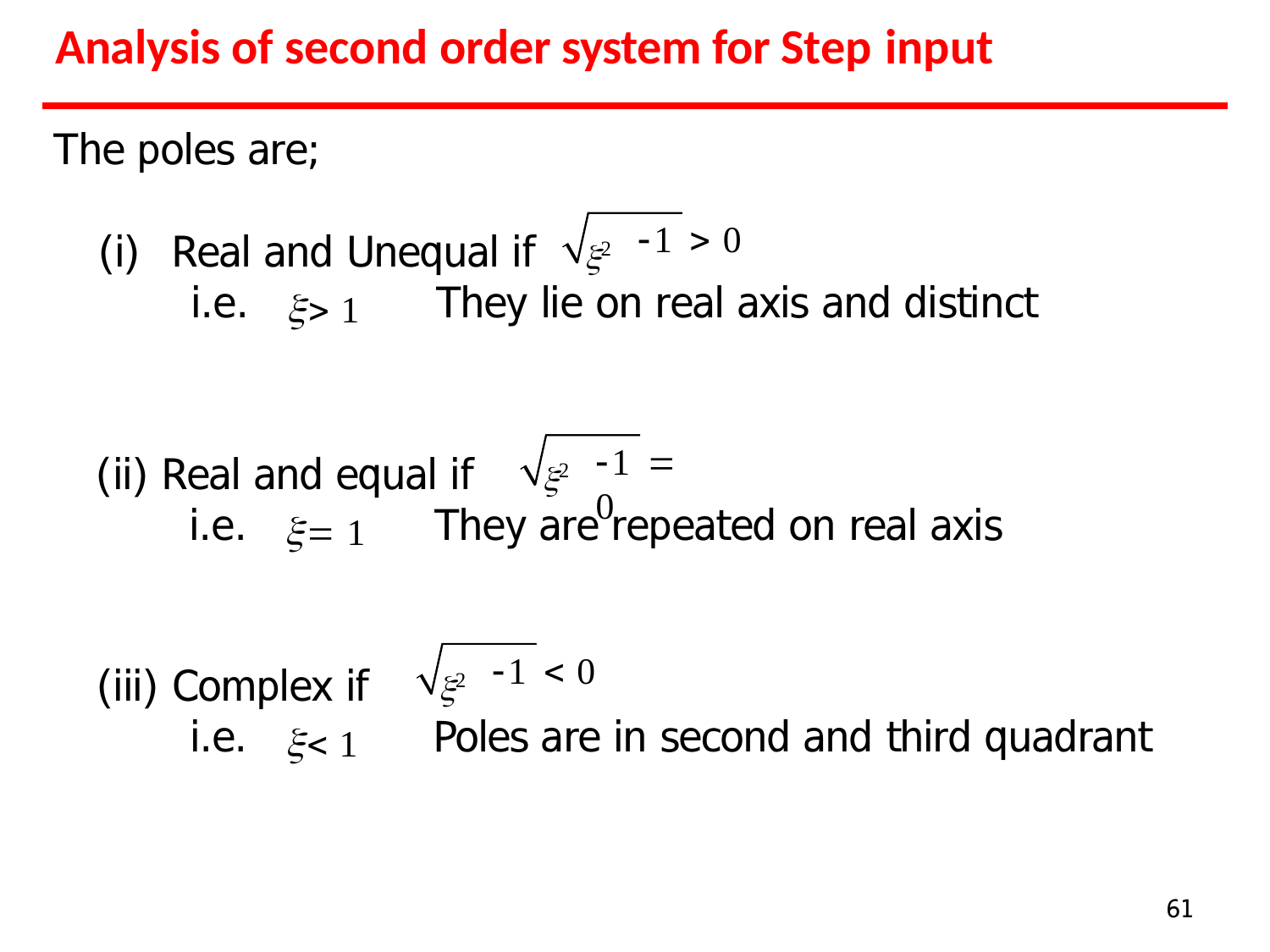

# Analysis of second order system for Step input

The poles are;
ξ2

−1 > 0
(i)	Real and Unequal if
i.e.	They lie on real axis and distinct
ξ> 1
ξ2

−1 = 0
(ii) Real and equal if
i.e.	They are repeated on real axis
ξ= 1
ξ2

−1 < 0
(iii) Complex if
i.e.
Poles are in second and third quadrant
ξ< 1
61